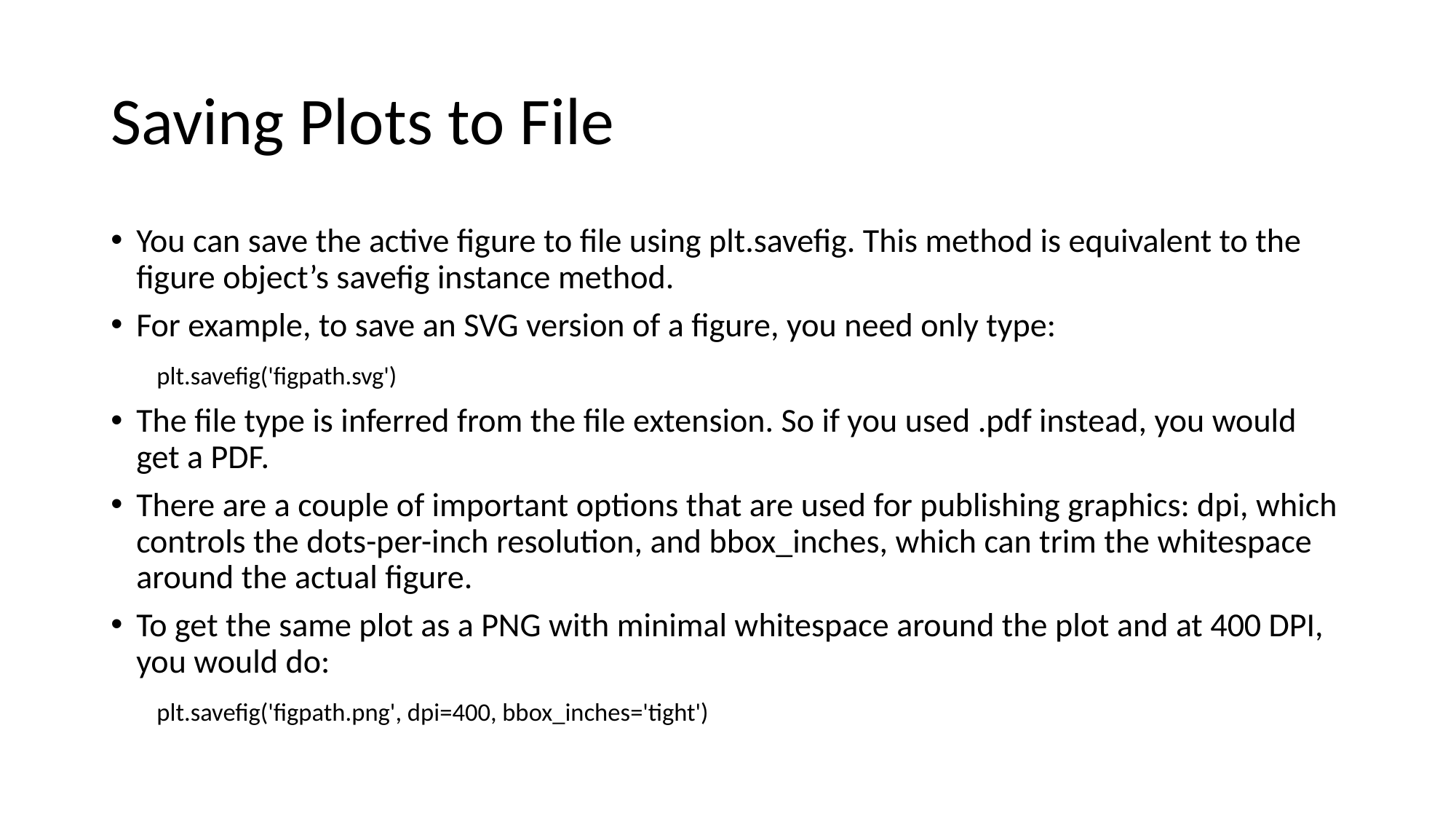

# Saving Plots to File
You can save the active figure to file using plt.savefig. This method is equivalent to the figure object’s savefig instance method.
For example, to save an SVG version of a figure, you need only type:
      plt.savefig('figpath.svg')
The file type is inferred from the file extension. So if you used .pdf instead, you would get a PDF.
There are a couple of important options that are used for publishing graphics: dpi, which controls the dots-per-inch resolution, and bbox_inches, which can trim the whitespace around the actual figure.
To get the same plot as a PNG with minimal whitespace around the plot and at 400 DPI, you would do:
      plt.savefig('figpath.png', dpi=400, bbox_inches='tight')